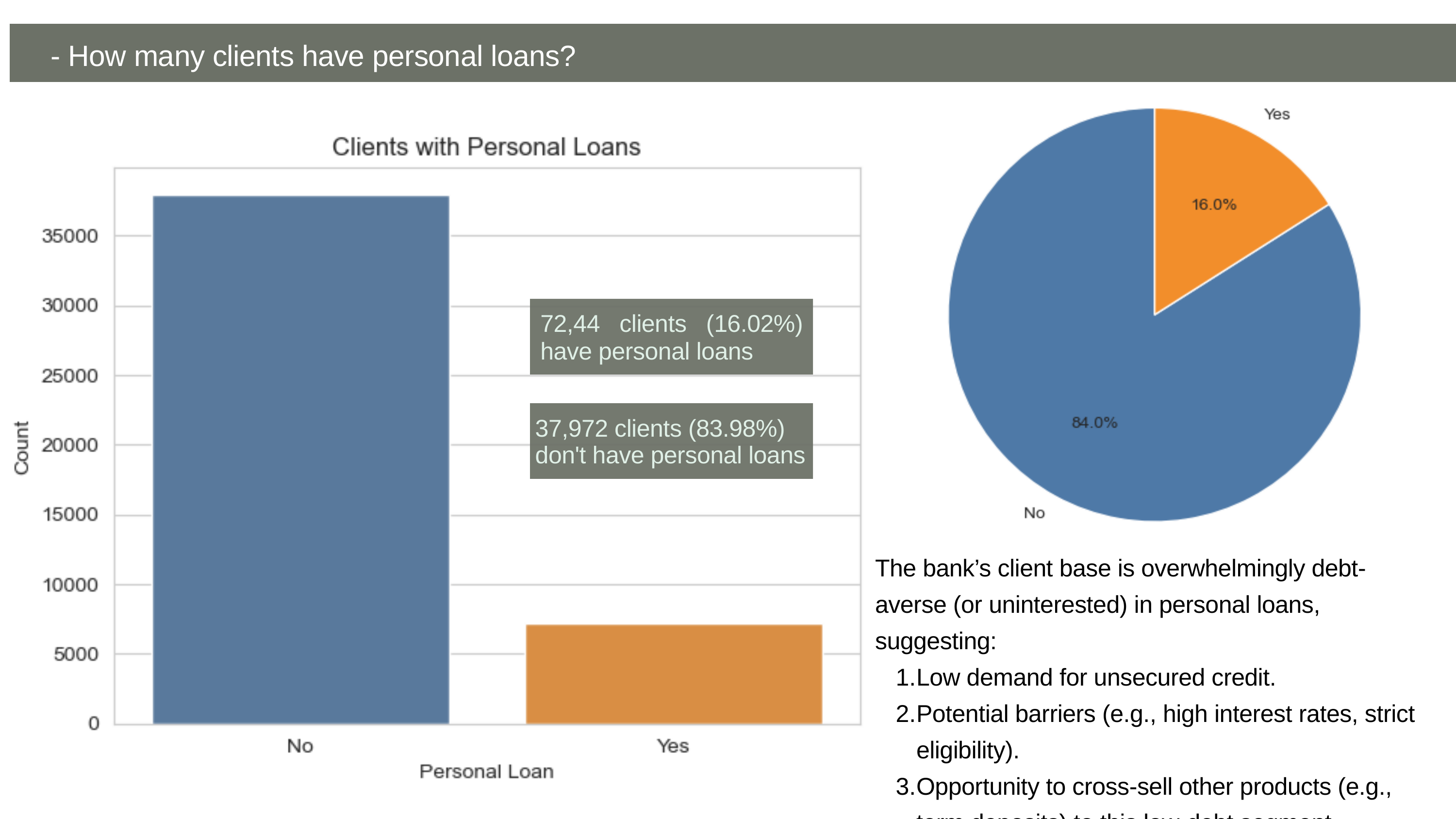

- How many clients have personal loans?

72,44 clients (16.02%) have personal loans

37,972 clients (83.98%) don't have personal loans
The bank’s client base is overwhelmingly debt-averse (or uninterested) in personal loans, suggesting:
Low demand for unsecured credit.
Potential barriers (e.g., high interest rates, strict eligibility).
Opportunity to cross-sell other products (e.g., term deposits) to this low-debt segment.